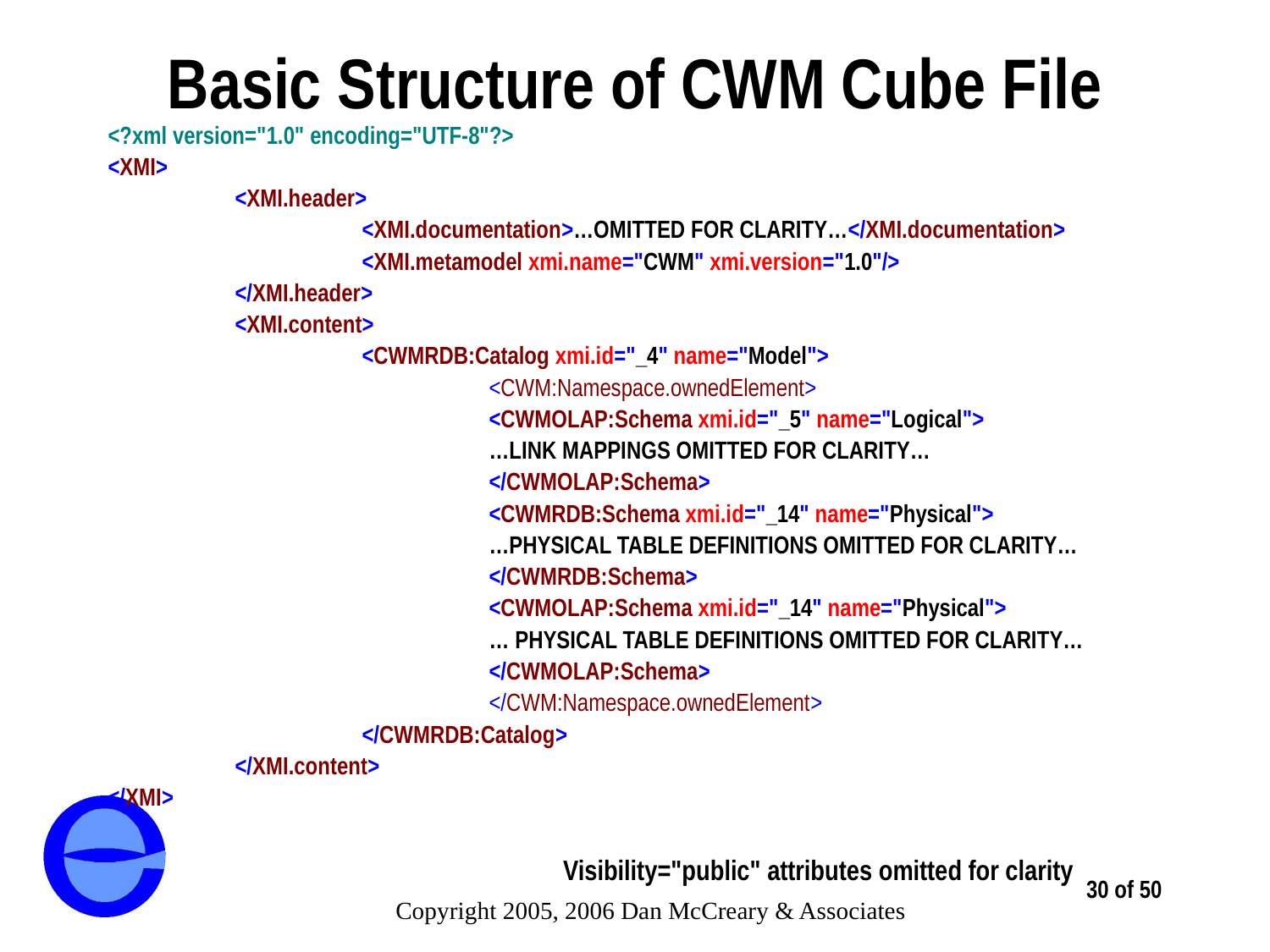

# Basic Structure of CWM Cube File
<?xml version="1.0" encoding="UTF-8"?>
<XMI>
	<XMI.header>
		<XMI.documentation>…OMITTED FOR CLARITY…</XMI.documentation>
		<XMI.metamodel xmi.name="CWM" xmi.version="1.0"/>
	</XMI.header>
	<XMI.content>
		<CWMRDB:Catalog xmi.id="_4" name="Model">
			<CWM:Namespace.ownedElement>
			<CWMOLAP:Schema xmi.id="_5" name="Logical">
			…LINK MAPPINGS OMITTED FOR CLARITY…
			</CWMOLAP:Schema>
			<CWMRDB:Schema xmi.id="_14" name="Physical">
			…PHYSICAL TABLE DEFINITIONS OMITTED FOR CLARITY…
			</CWMRDB:Schema>
			<CWMOLAP:Schema xmi.id="_14" name="Physical">
			… PHYSICAL TABLE DEFINITIONS OMITTED FOR CLARITY…
			</CWMOLAP:Schema>
			</CWM:Namespace.ownedElement>
		</CWMRDB:Catalog>
	</XMI.content>
</XMI>

Visibility="public" attributes omitted for clarity

30 of 50
Copyright 2005, 2006 Dan McCreary & Associates